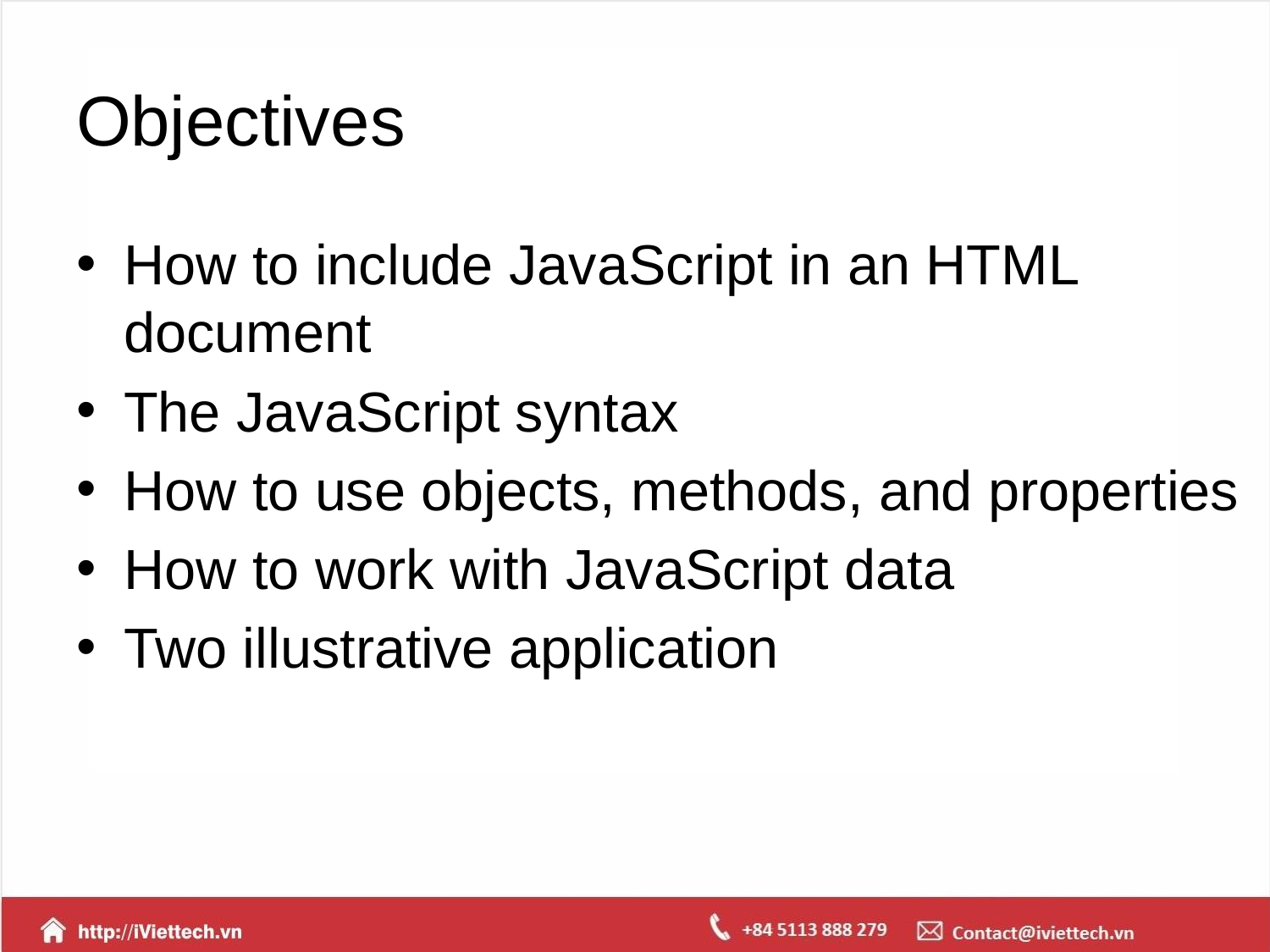

# Objectives
How to include JavaScript in an HTML document
The JavaScript syntax
How to use objects, methods, and properties
How to work with JavaScript data
Two illustrative application